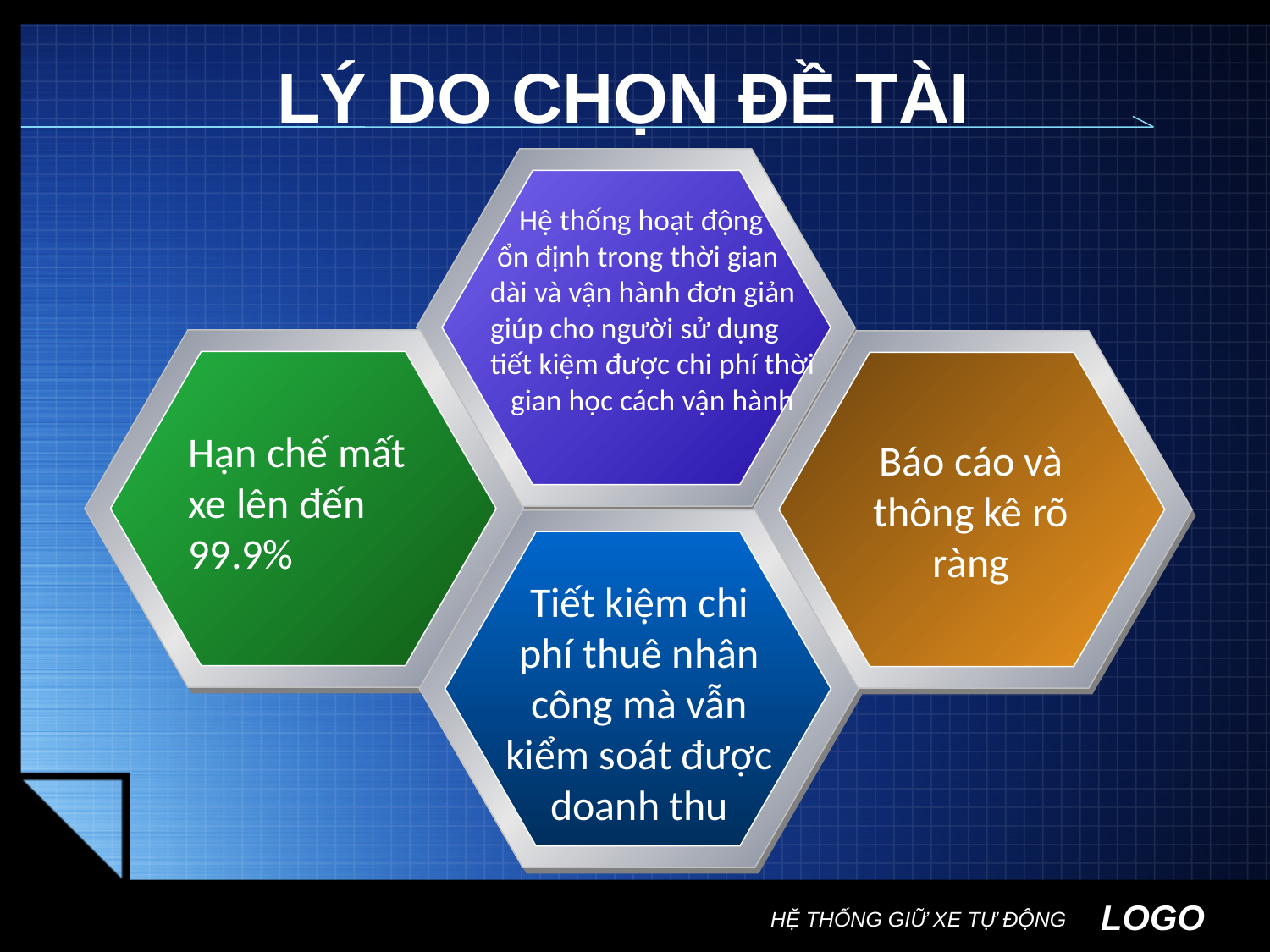

# LÝ DO CHỌN ĐỀ TÀI

Báo cáo và thông kê rõ ràng

Tiết kiệm chi phí thuê nhân công mà vẫn kiểm soát được doanh thu
    Hệ thống hoạt động
 ổn định trong thời gian dài và vận hành đơn giản giúp cho người sử dụng tiết kiệm được chi phí thời    gian học cách vận hành
Hạn chế mất xe lên đến 99.9%
HỆ THỐNG GIỮ XE TỰ ĐỘNG